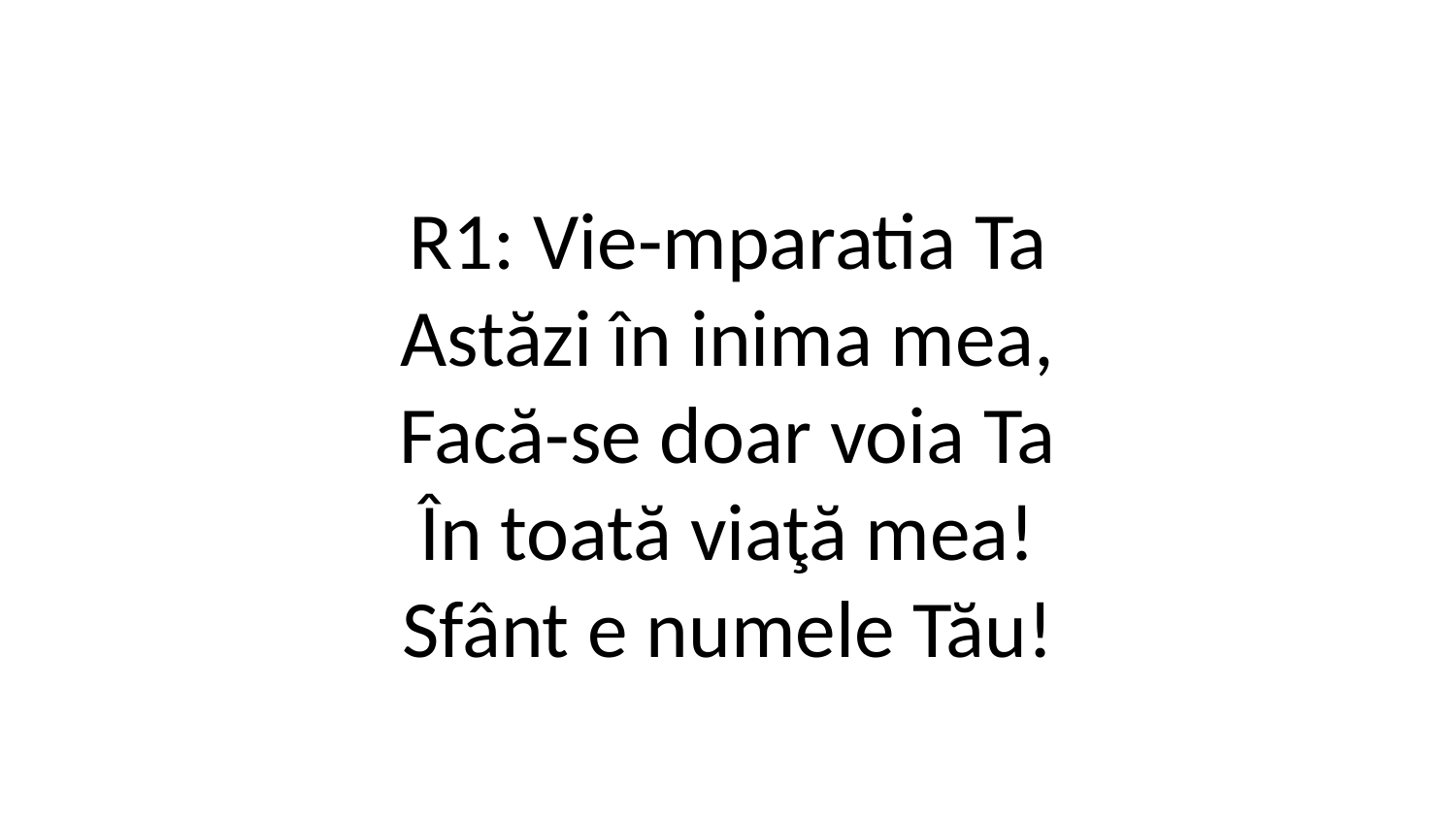

R1: Vie-mparatia Ta
Astăzi în inima mea,
Facă-se doar voia Ta
În toată viaţă mea!
Sfânt e numele Tău!